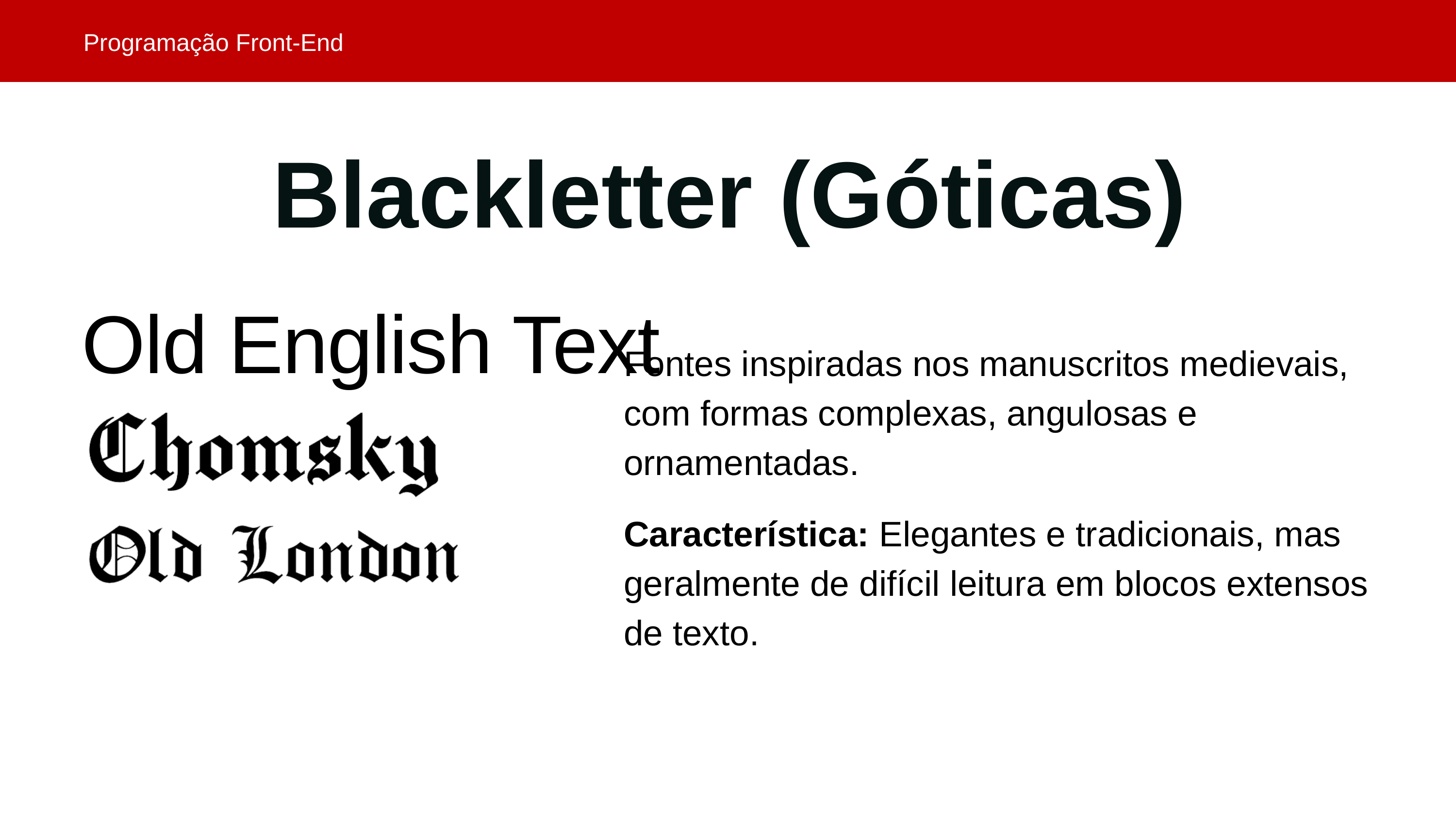

Programação Front-End
Blackletter (Góticas)
Old English Text
Fontes inspiradas nos manuscritos medievais, com formas complexas, angulosas e ornamentadas.

Característica: Elegantes e tradicionais, mas geralmente de difícil leitura em blocos extensos de texto.